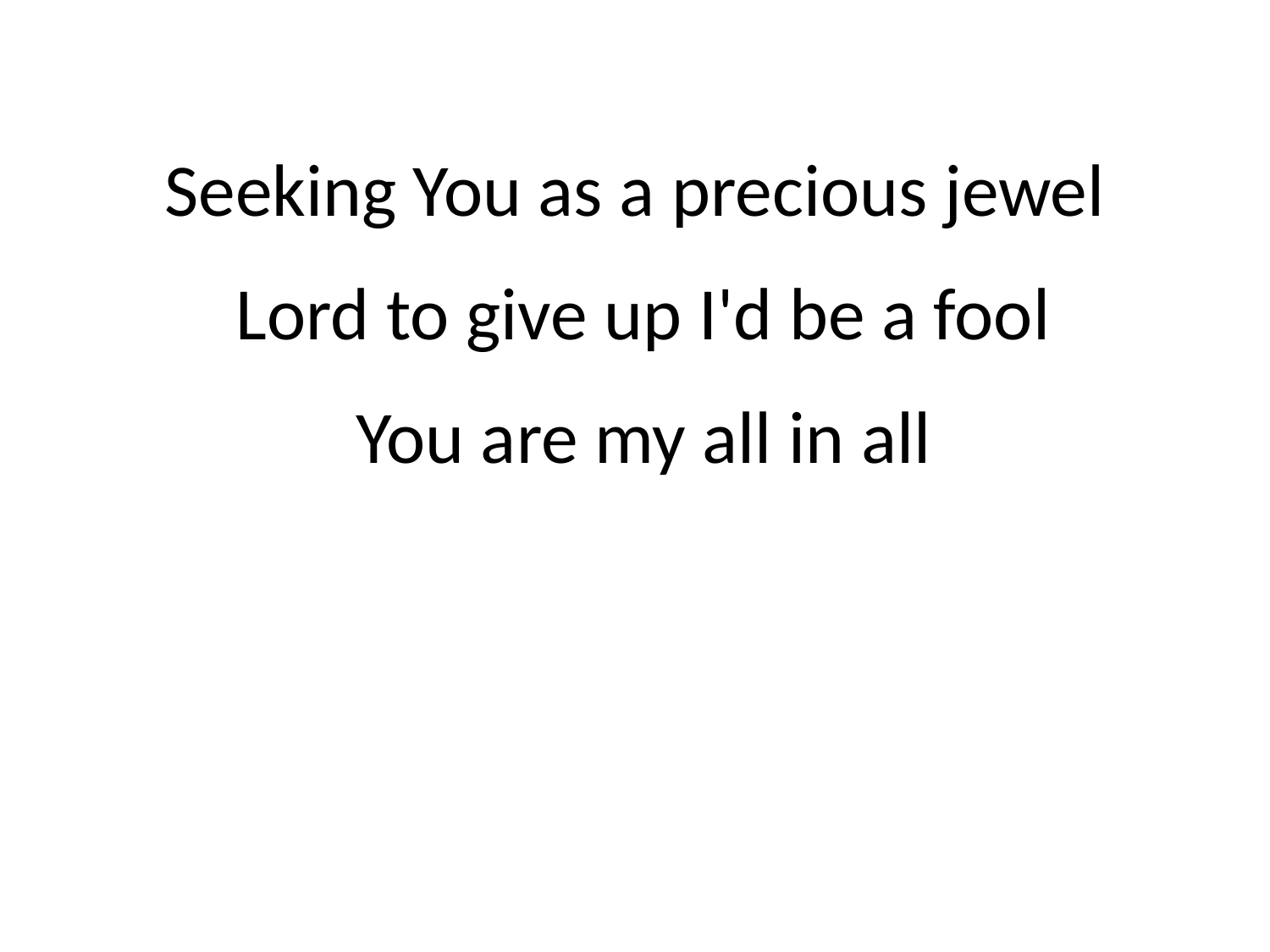

Seeking You as a precious jewel
 Lord to give up I'd be a fool
 You are my all in all